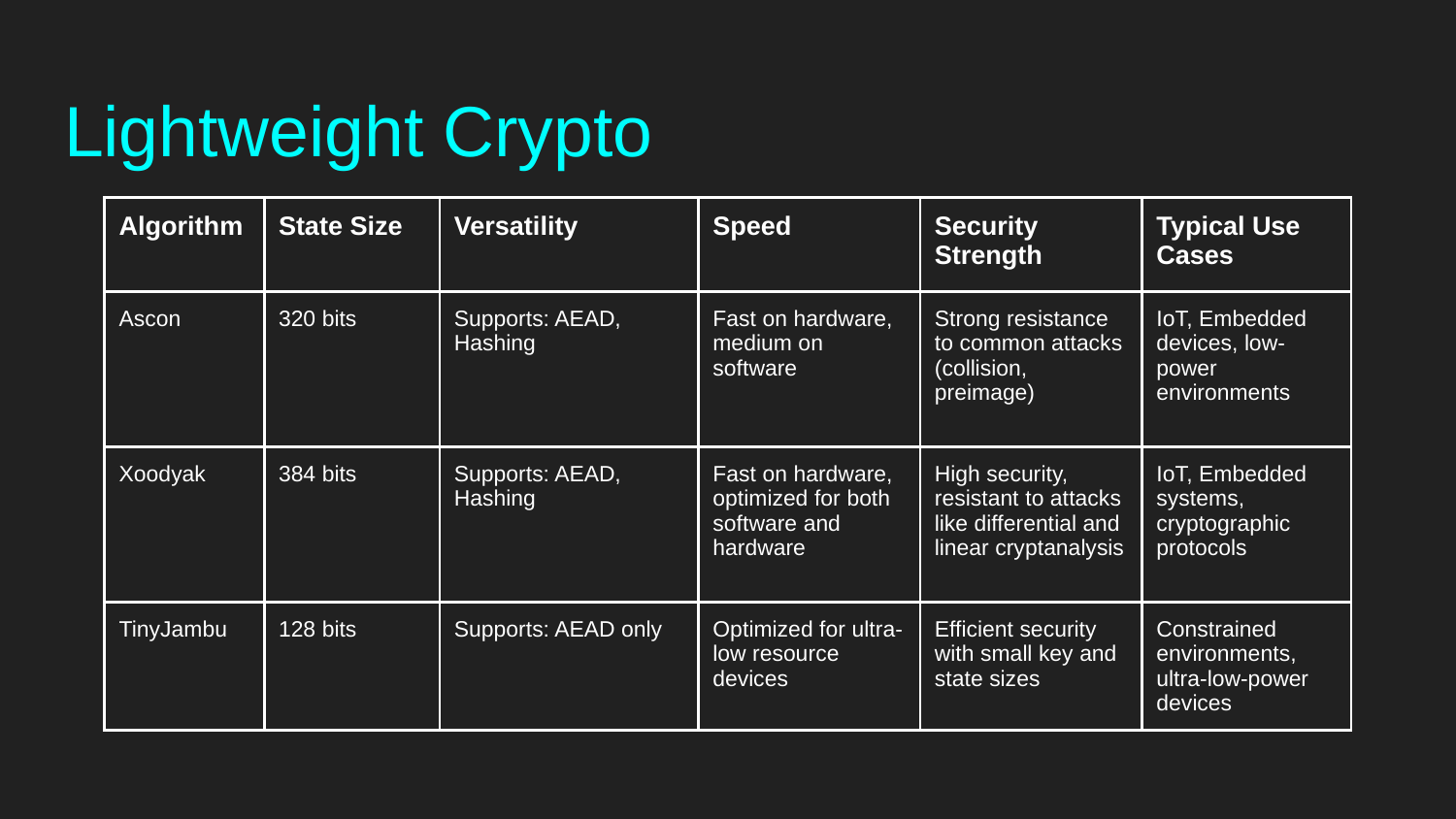

# Lightweight Crypto
| Algorithm | State Size | Versatility | Speed | Security Strength | Typical Use Cases |
| --- | --- | --- | --- | --- | --- |
| Ascon | 320 bits | Supports: AEAD, Hashing | Fast on hardware, medium on software | Strong resistance to common attacks (collision, preimage) | IoT, Embedded devices, low-power environments |
| Xoodyak | 384 bits | Supports: AEAD, Hashing | Fast on hardware, optimized for both software and hardware | High security, resistant to attacks like differential and linear cryptanalysis | IoT, Embedded systems, cryptographic protocols |
| TinyJambu | 128 bits | Supports: AEAD only | Optimized for ultra-low resource devices | Efficient security with small key and state sizes | Constrained environments, ultra-low-power devices |